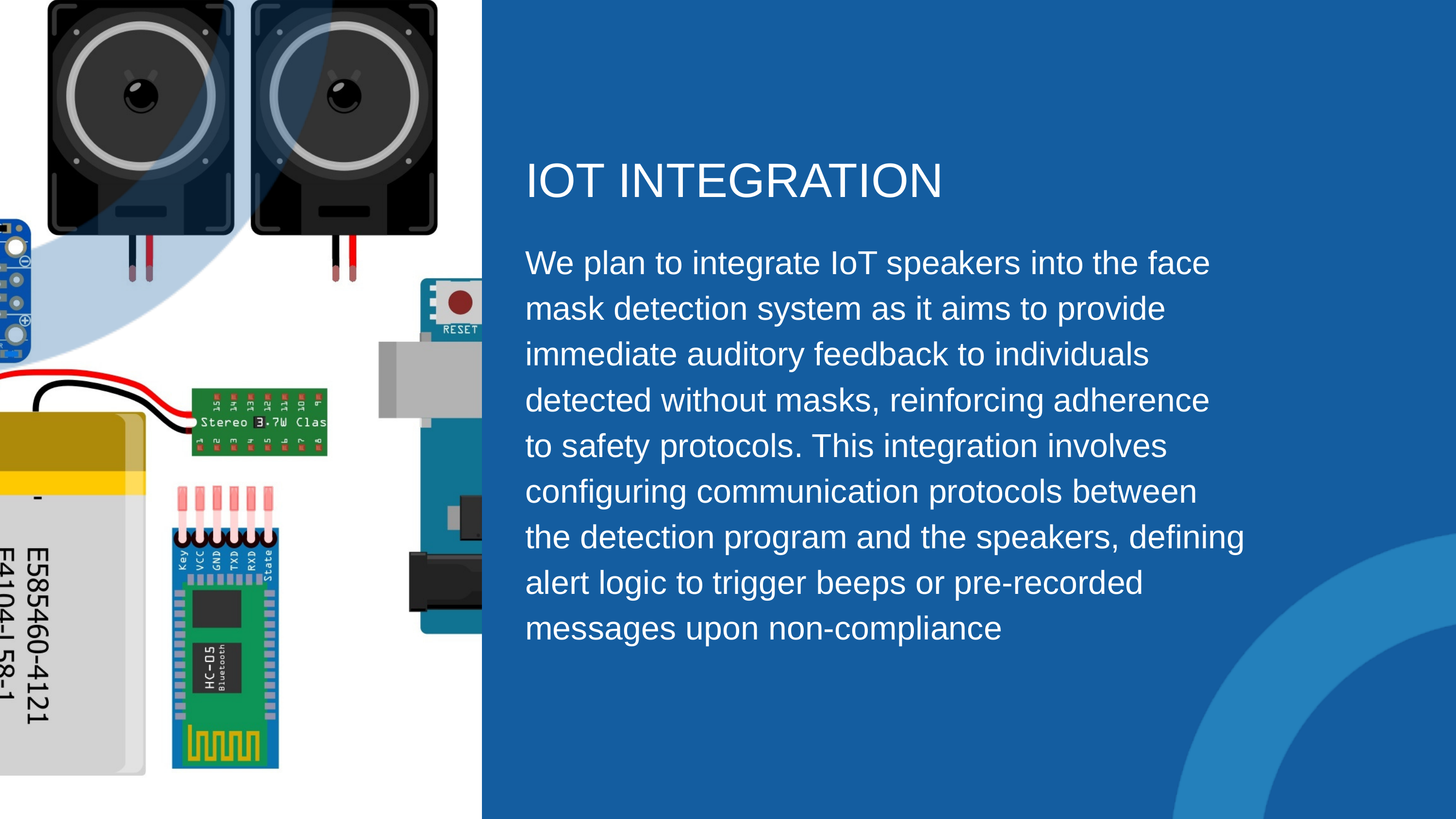

IOT INTEGRATION
We plan to integrate IoT speakers into the face mask detection system as it aims to provide immediate auditory feedback to individuals detected without masks, reinforcing adherence to safety protocols. This integration involves configuring communication protocols between the detection program and the speakers, defining alert logic to trigger beeps or pre-recorded messages upon non-compliance